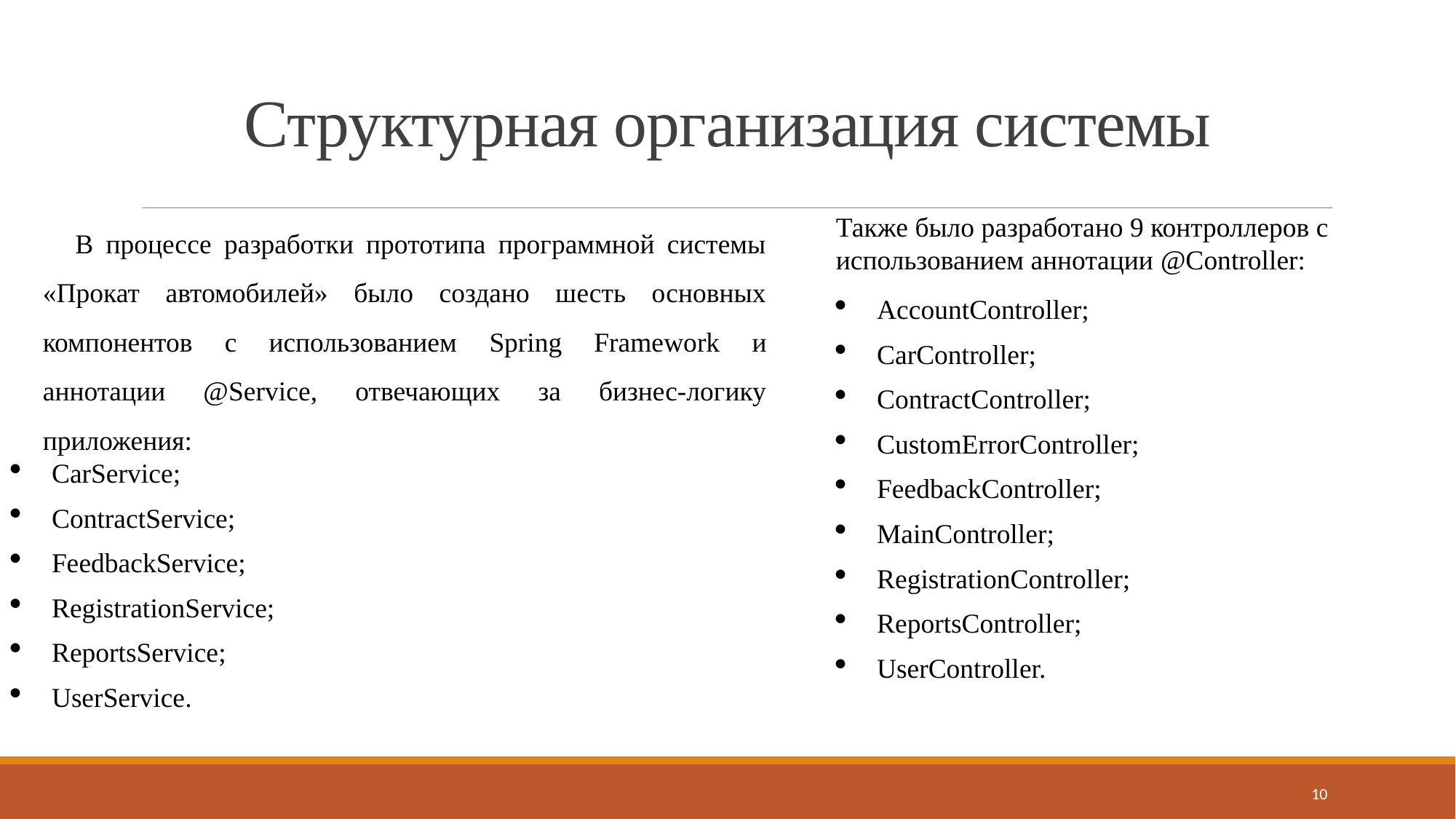

# Структурная организация системы
В процессе разработки прототипа программной системы «Прокат автомобилей» было создано шесть основных компонентов с использованием Spring Framework и аннотации @Service, отвечающих за бизнес-логику приложения:
CarService;
ContractService;
FeedbackService;
RegistrationService;
ReportsService;
UserService.

Также было разработано 9 контроллеров с использованием аннотации @Controller:
AccountController;
CarController;
ContractController;
CustomErrorController;
FeedbackController;
MainController;
RegistrationController;
ReportsController;
UserController.
10